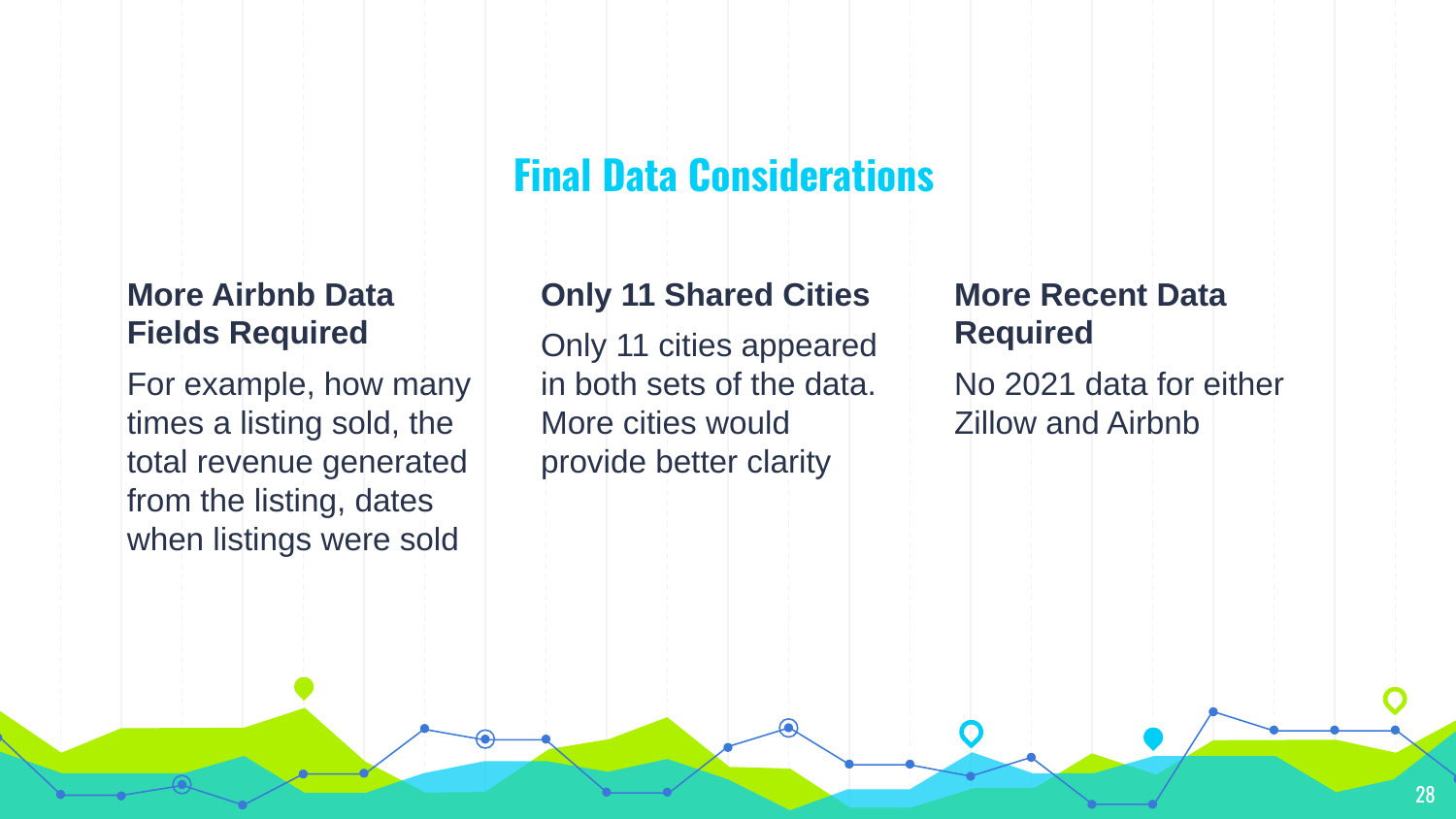

# Final Data Considerations
More Airbnb Data Fields Required
For example, how many times a listing sold, the total revenue generated from the listing, dates when listings were sold
Only 11 Shared Cities
Only 11 cities appeared in both sets of the data. More cities would provide better clarity
More Recent Data Required
No 2021 data for either Zillow and Airbnb

28